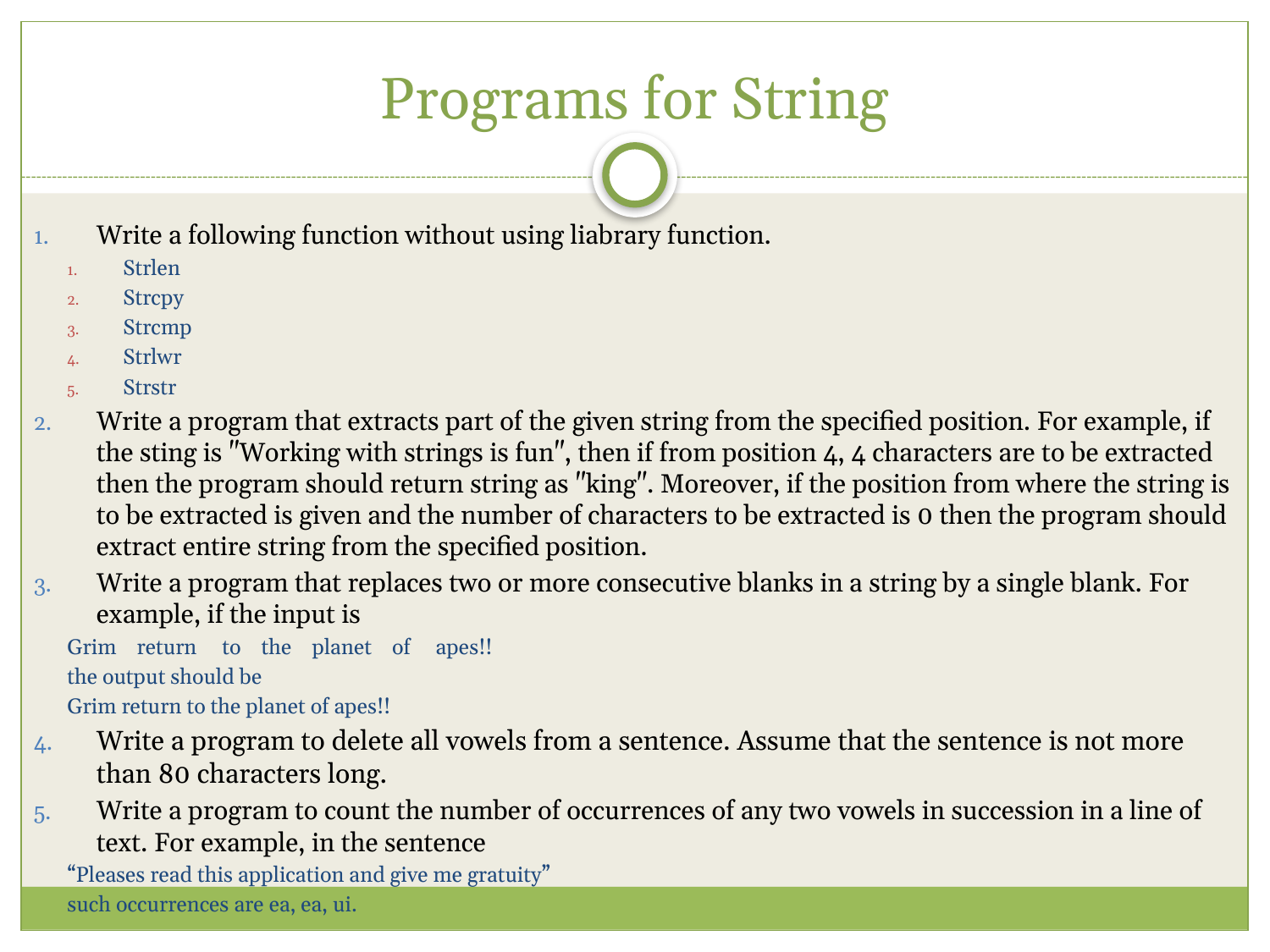

# Programs for String
Write a following function without using liabrary function.
Strlen
Strcpy
Strcmp
Strlwr
Strstr
Write a program that extracts part of the given string from the specified position. For example, if the sting is "Working with strings is fun", then if from position 4, 4 characters are to be extracted then the program should return string as "king". Moreover, if the position from where the string is to be extracted is given and the number of characters to be extracted is 0 then the program should extract entire string from the specified position.
Write a program that replaces two or more consecutive blanks in a string by a single blank. For example, if the input is
Grim    return     to    the    planet    of     apes!!
the output should be
Grim return to the planet of apes!!
Write a program to delete all vowels from a sentence. Assume that the sentence is not more than 80 characters long.
Write a program to count the number of occurrences of any two vowels in succession in a line of text. For example, in the sentence
“Pleases read this application and give me gratuity”
such occurrences are ea, ea, ui.